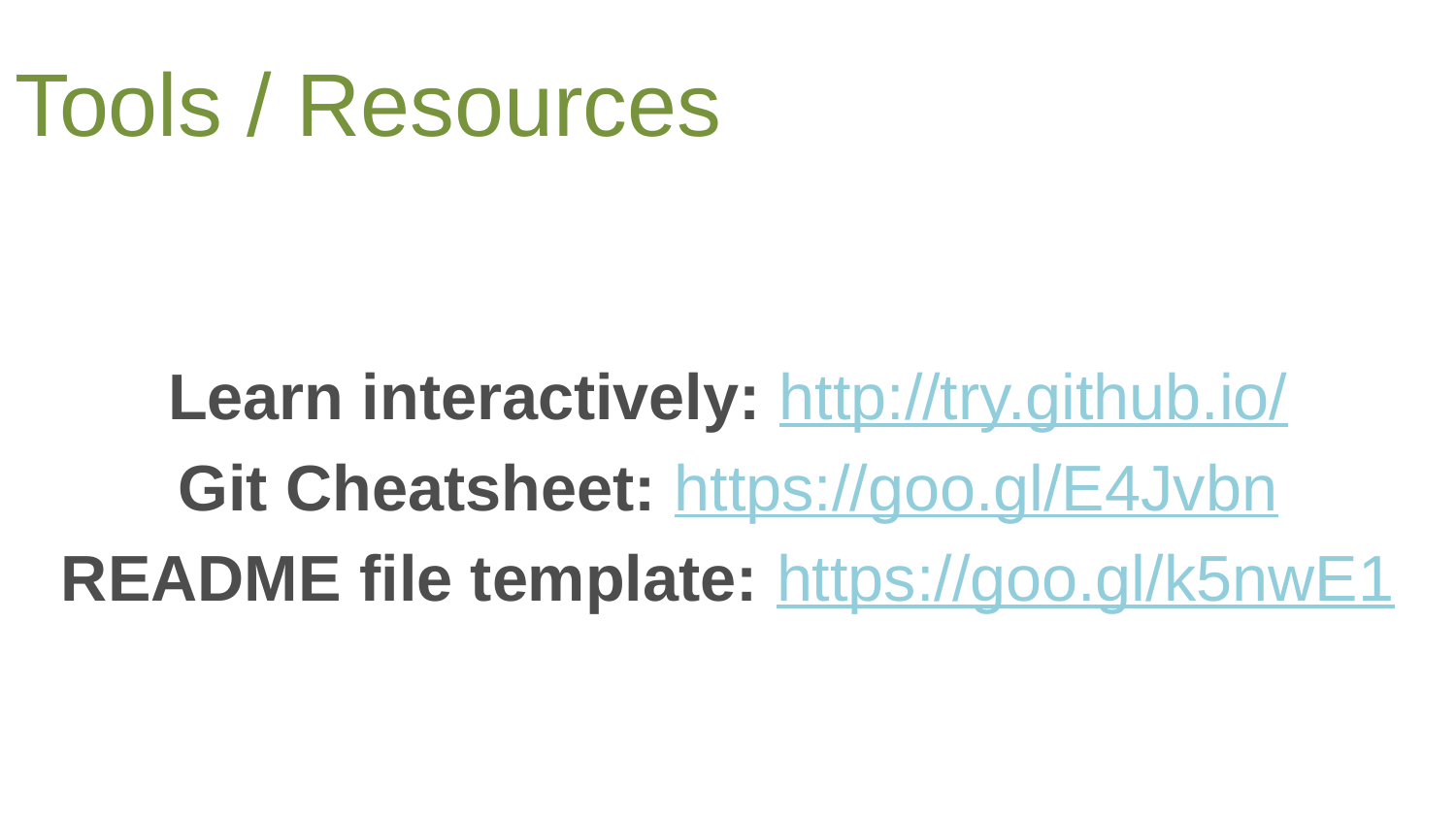

Tools / Resources
Learn interactively: http://try.github.io/
Git Cheatsheet: https://goo.gl/E4Jvbn
README file template: https://goo.gl/k5nwE1